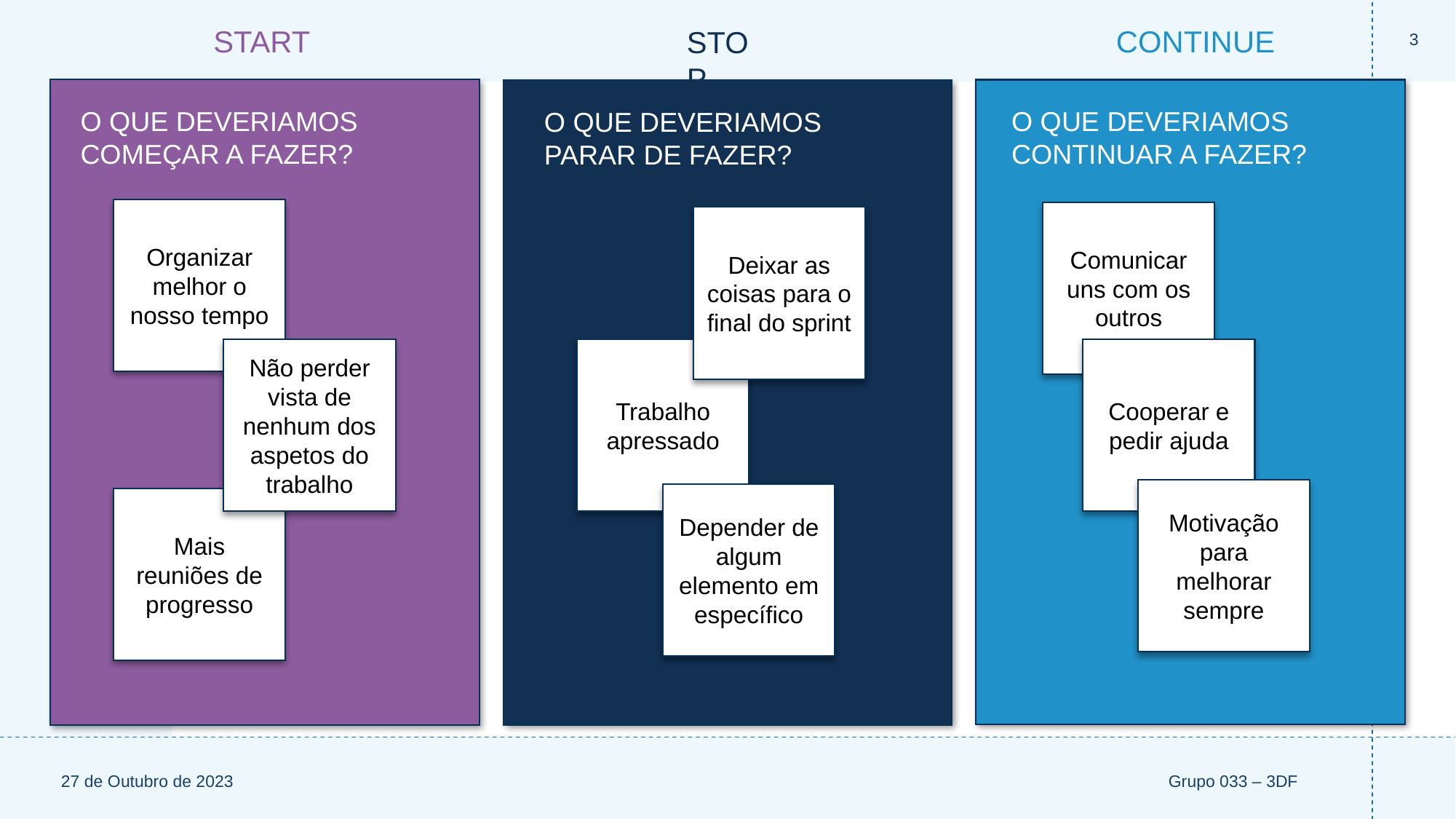

3
START
CONTINUE
STOP

O QUE DEVERIAMOS COMEÇAR A FAZER?
O QUE DEVERIAMOS CONTINUAR A FAZER?
O QUE DEVERIAMOS PARAR DE FAZER?
Organizar melhor o nosso tempo
Comunicar uns com os outros
Deixar as coisas para o final do sprint
Não perder vista de nenhum dos aspetos do trabalho
Trabalho apressado
Cooperar e pedir ajuda
Motivação para melhorar sempre
Depender de algum elemento em específico
Mais reuniões de progresso
27 de Outubro de 2023
Grupo 033 – 3DF